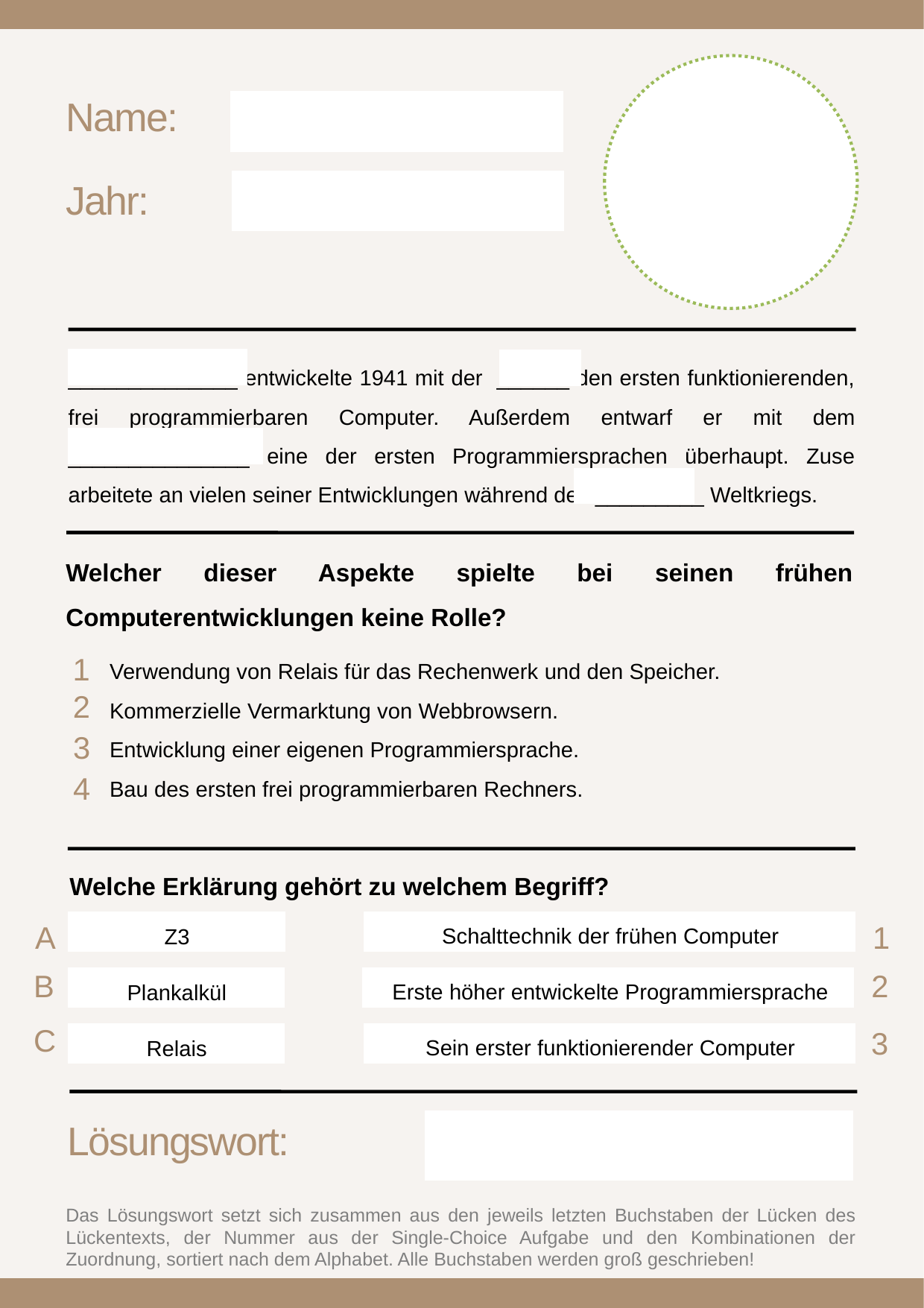

Name:

Jahr:

______________ entwickelte 1941 mit der  ______ den ersten funktionierenden, frei programmierbaren Computer. Außerdem entwarf er mit dem _______________ eine der ersten Programmiersprachen überhaupt. Zuse arbeitete an vielen seiner Entwicklungen während des _________ Weltkriegs.

Welcher dieser Aspekte spielte bei seinen frühen Computerentwicklungen keine Rolle?

1
2
3
4
Verwendung von Relais für das Rechenwerk und den Speicher.
Kommerzielle Vermarktung von Webbrowsern.
Entwicklung einer eigenen Programmiersprache.
Bau des ersten frei programmierbaren Rechners.

Welche Erklärung gehört zu welchem Begriff?

Schalttechnik der frühen Computer

Z3
A
B
C
1
2
3

Plankalkül

Erste höher entwickelte Programmiersprache

Relais

Sein erster funktionierender Computer

Lösungswort:
Das Lösungswort setzt sich zusammen aus den jeweils letzten Buchstaben der Lücken des Lückentexts, der Nummer aus der Single-Choice Aufgabe und den Kombinationen der Zuordnung, sortiert nach dem Alphabet. Alle Buchstaben werden groß geschrieben!